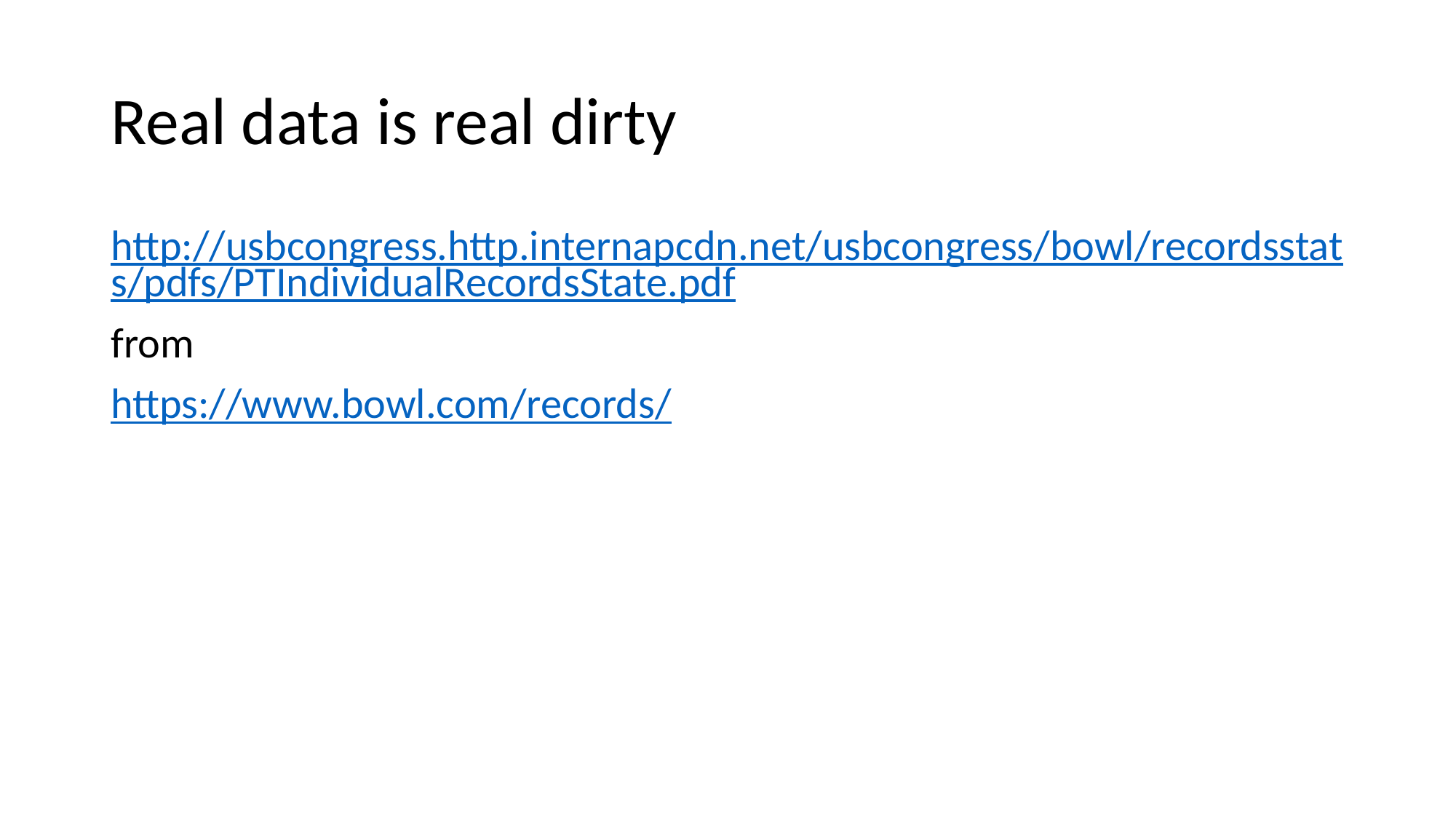

# Real data is real dirty
http://usbcongress.http.internapcdn.net/usbcongress/bowl/recordsstats/pdfs/PTIndividualRecordsState.pdf
from
https://www.bowl.com/records/